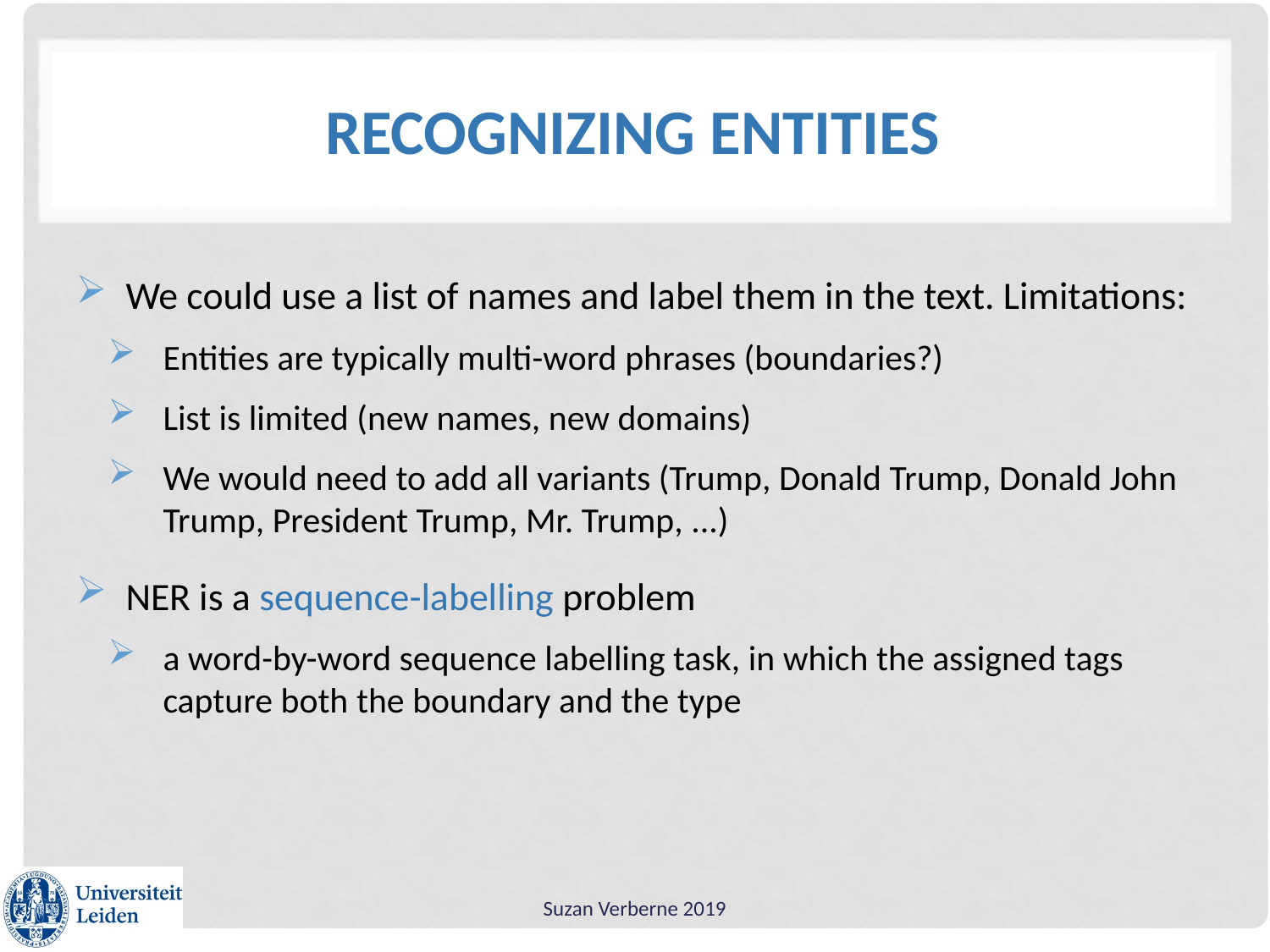

# Recognizing entities
We could use a list of names and label them in the text. Limitations:
Entities are typically multi-word phrases (boundaries?)
List is limited (new names, new domains)
We would need to add all variants (Trump, Donald Trump, Donald John Trump, President Trump, Mr. Trump, ...)
NER is a sequence-labelling problem
a word-by-word sequence labelling task, in which the assigned tags capture both the boundary and the type
Suzan Verberne 2019